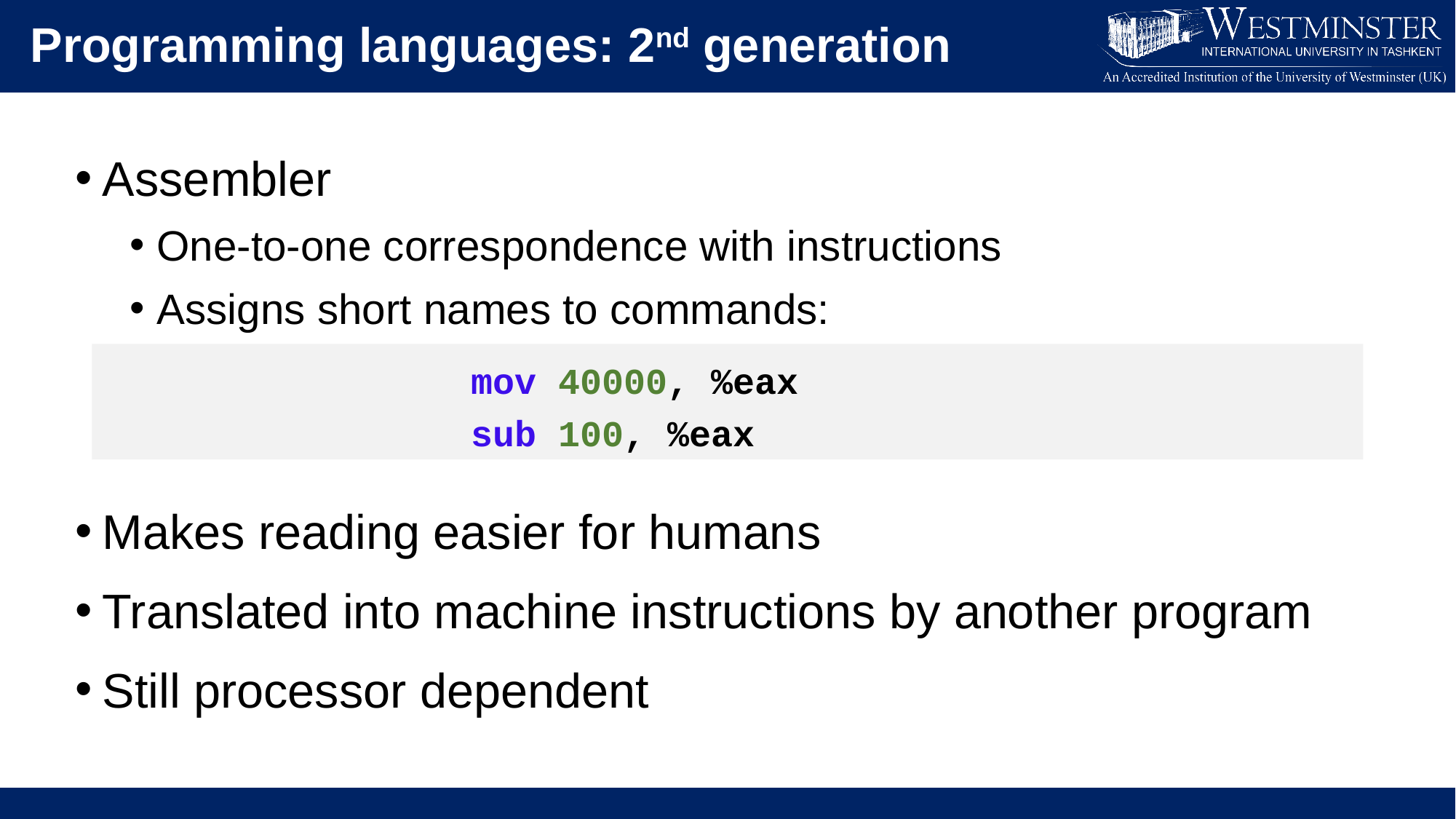

Programming languages: 2nd generation
Assembler
One-to-one correspondence with instructions
Assigns short names to commands:

Makes reading easier for humans
Translated into machine instructions by another program
Still processor dependent
mov 40000, %eax
sub 100, %eax